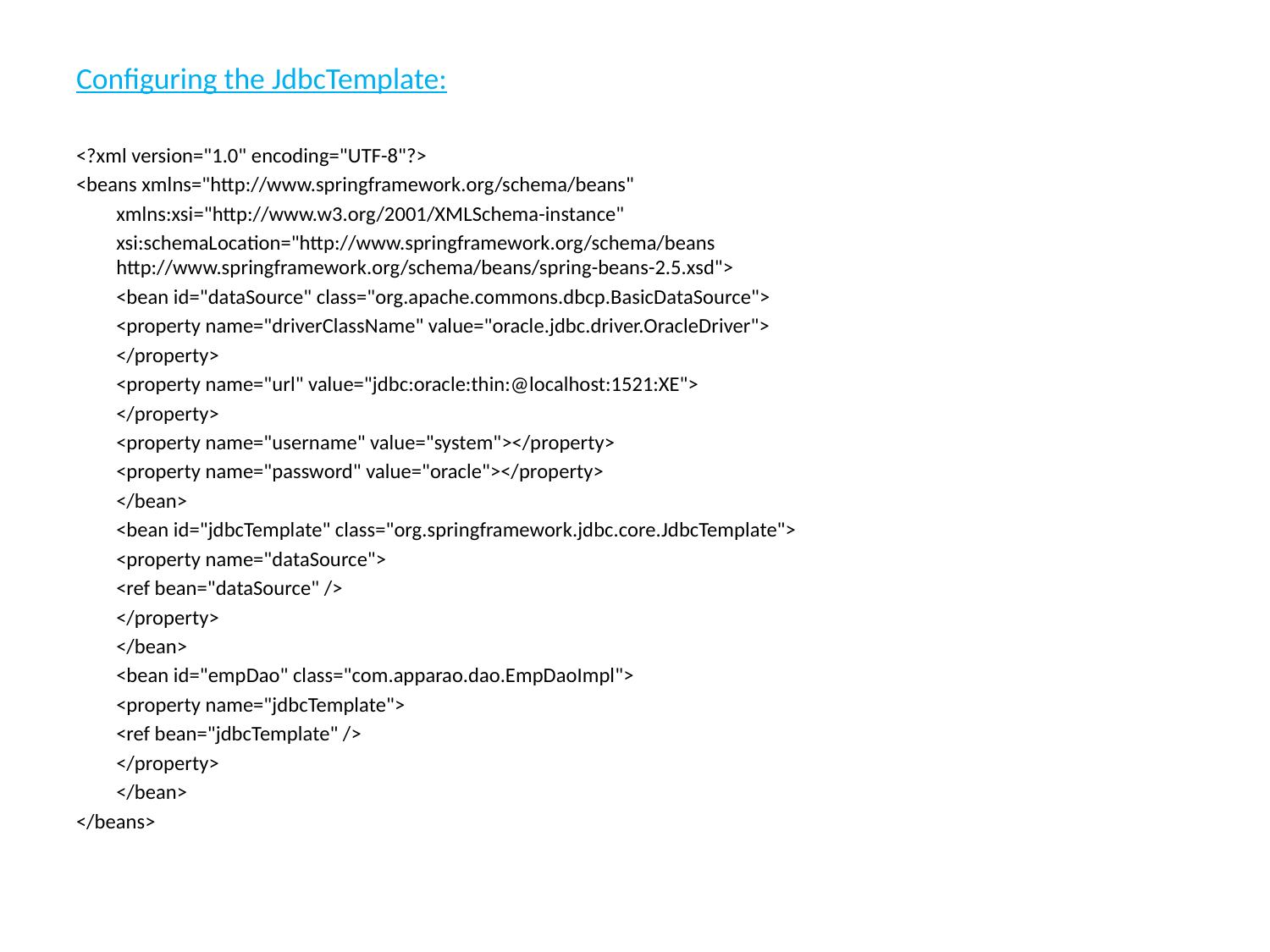

Configuring the JdbcTemplate:

<?xml version="1.0" encoding="UTF-8"?>
<beans xmlns="http://www.springframework.org/schema/beans"
	xmlns:xsi="http://www.w3.org/2001/XMLSchema-instance"
	xsi:schemaLocation="http://www.springframework.org/schema/beans http://www.springframework.org/schema/beans/spring-beans-2.5.xsd">
	<bean id="dataSource" class="org.apache.commons.dbcp.BasicDataSource">
		<property name="driverClassName" value="oracle.jdbc.driver.OracleDriver">
		</property>
		<property name="url" value="jdbc:oracle:thin:@localhost:1521:XE">
		</property>
		<property name="username" value="system"></property>
		<property name="password" value="oracle"></property>
	</bean>
	<bean id="jdbcTemplate" class="org.springframework.jdbc.core.JdbcTemplate">
		<property name="dataSource">
			<ref bean="dataSource" />
		</property>
	</bean>
	<bean id="empDao" class="com.apparao.dao.EmpDaoImpl">
		<property name="jdbcTemplate">
			<ref bean="jdbcTemplate" />
		</property>
	</bean>
</beans>